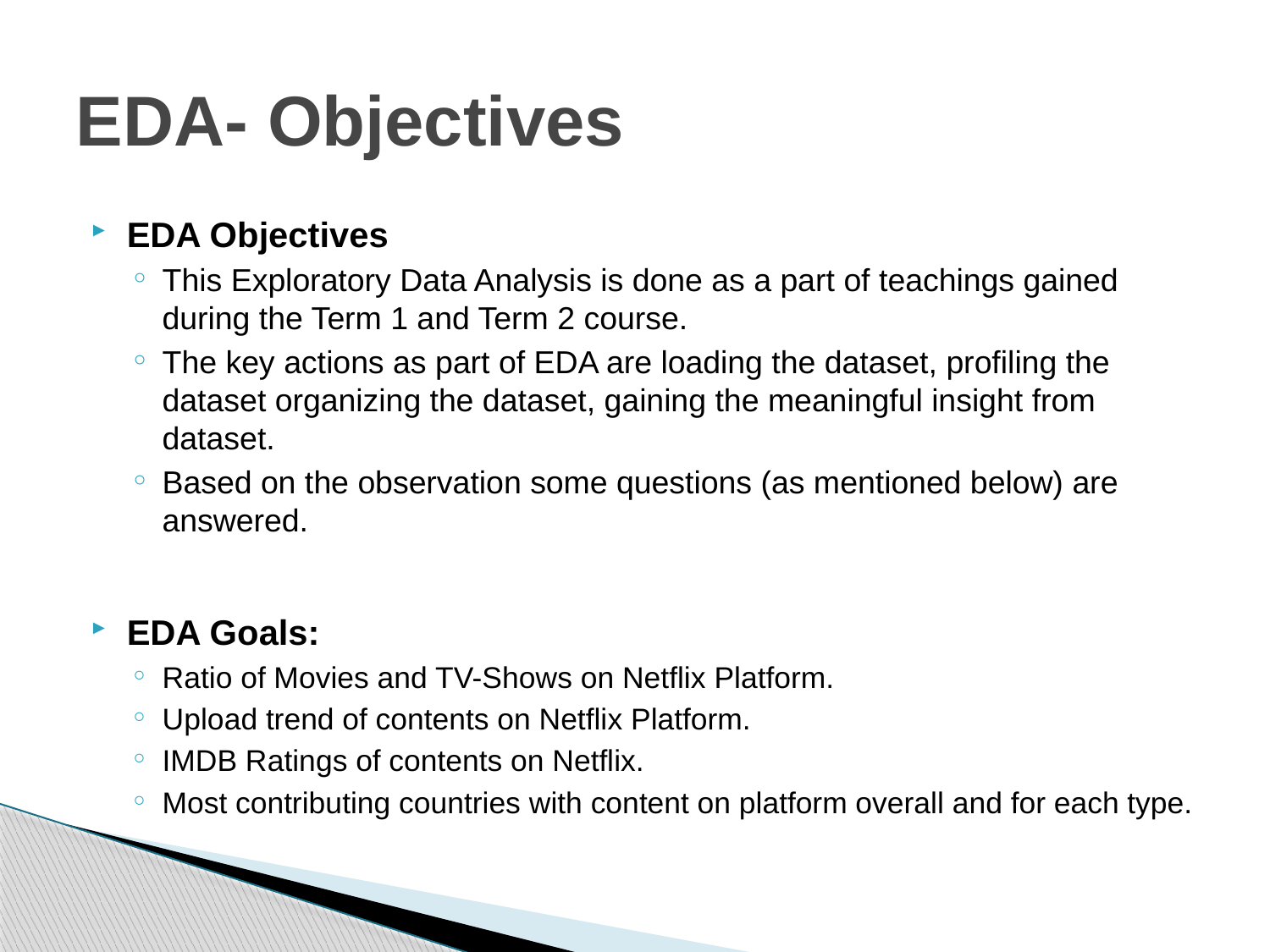

# EDA- Objectives
EDA Objectives
This Exploratory Data Analysis is done as a part of teachings gained during the Term 1 and Term 2 course.
The key actions as part of EDA are loading the dataset, profiling the dataset organizing the dataset, gaining the meaningful insight from dataset.
Based on the observation some questions (as mentioned below) are answered.

EDA Goals:
Ratio of Movies and TV-Shows on Netflix Platform.
Upload trend of contents on Netflix Platform.
IMDB Ratings of contents on Netflix.
Most contributing countries with content on platform overall and for each type.